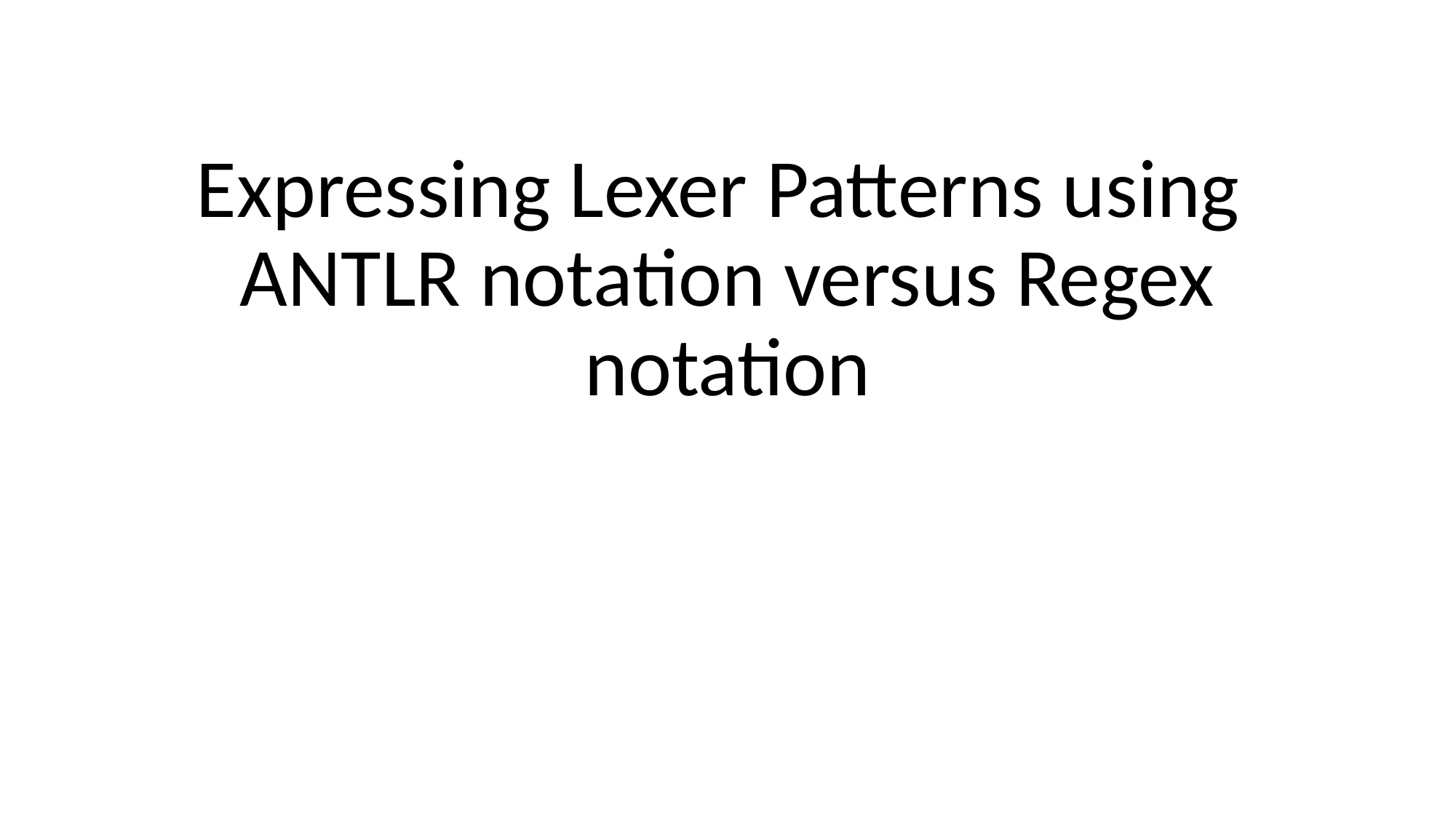

# Expressing Lexer Patterns using ANTLR notation versus Regex notation